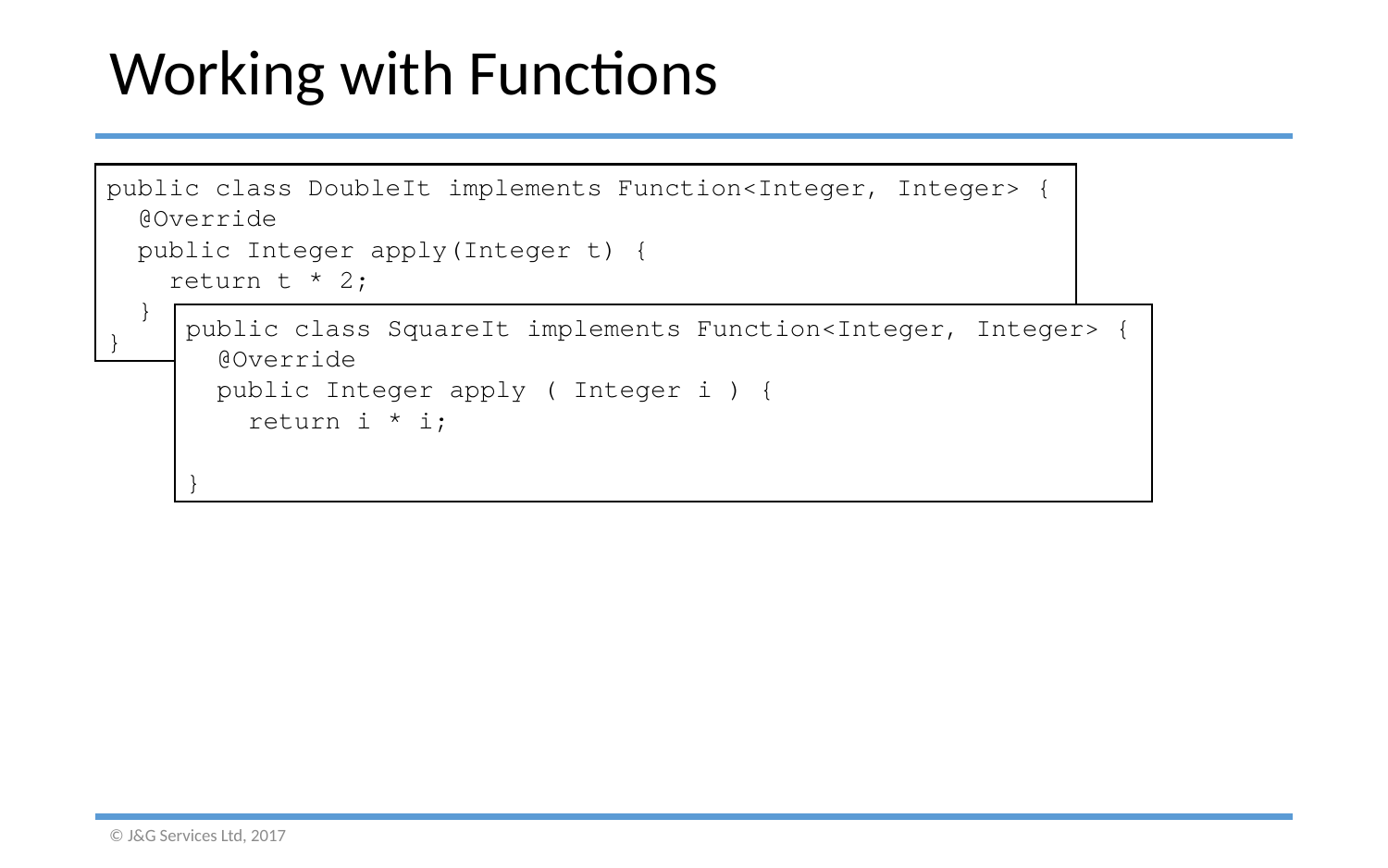

# Working with Functions
public class DoubleIt implements Function<Integer, Integer> {
  @Override
  public Integer apply(Integer t) {
    return t * 2;
  }
}
public class SquareIt implements Function<Integer, Integer> {
  @Override
  public Integer apply ( Integer i ) {
    return i * i;

}